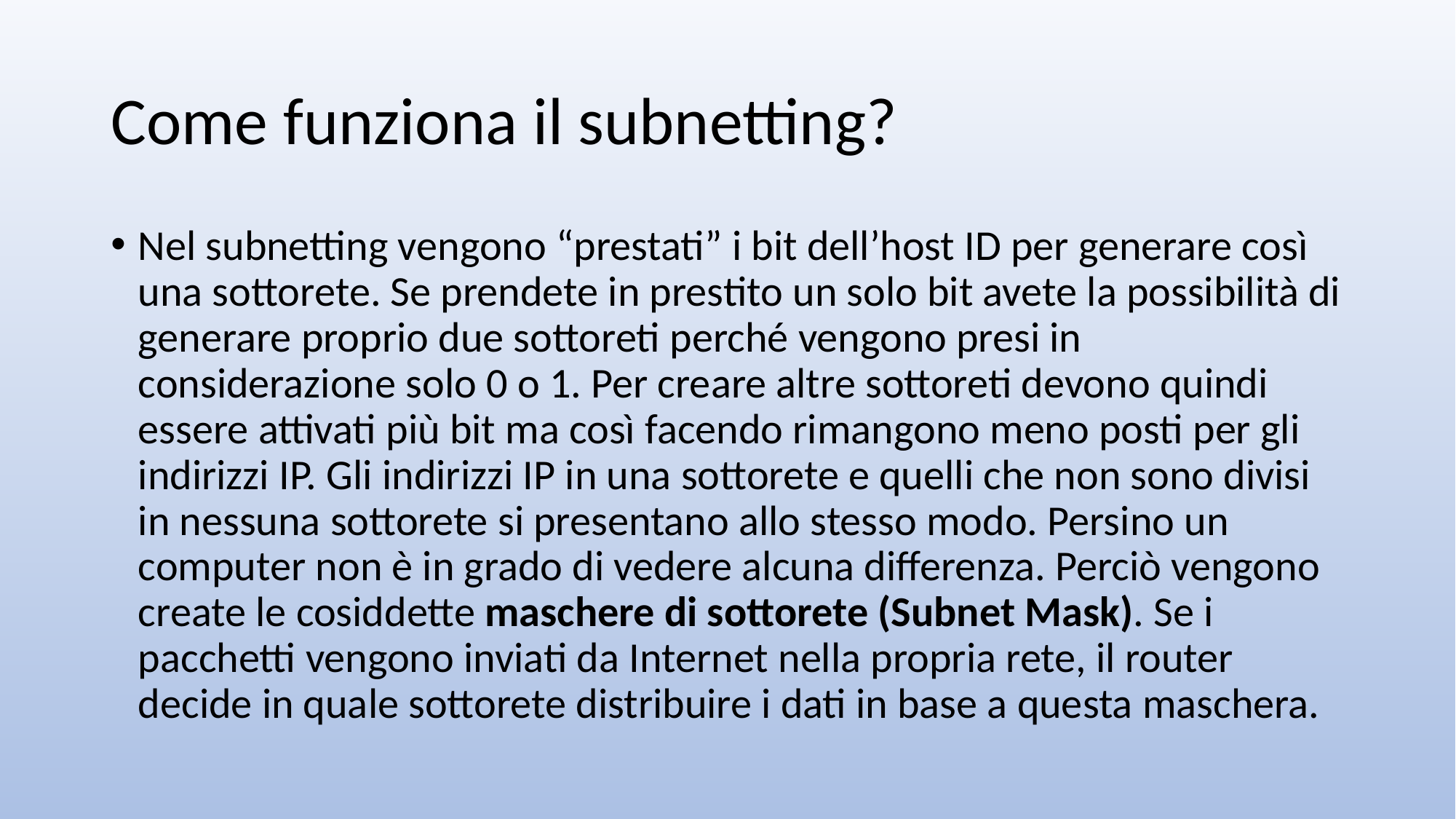

# Come funziona il subnetting?
Nel subnetting vengono “prestati” i bit dell’host ID per generare così una sottorete. Se prendete in prestito un solo bit avete la possibilità di generare proprio due sottoreti perché vengono presi in considerazione solo 0 o 1. Per creare altre sottoreti devono quindi essere attivati più bit ma così facendo rimangono meno posti per gli indirizzi IP. Gli indirizzi IP in una sottorete e quelli che non sono divisi in nessuna sottorete si presentano allo stesso modo. Persino un computer non è in grado di vedere alcuna differenza. Perciò vengono create le cosiddette maschere di sottorete (Subnet Mask). Se i pacchetti vengono inviati da Internet nella propria rete, il router decide in quale sottorete distribuire i dati in base a questa maschera.